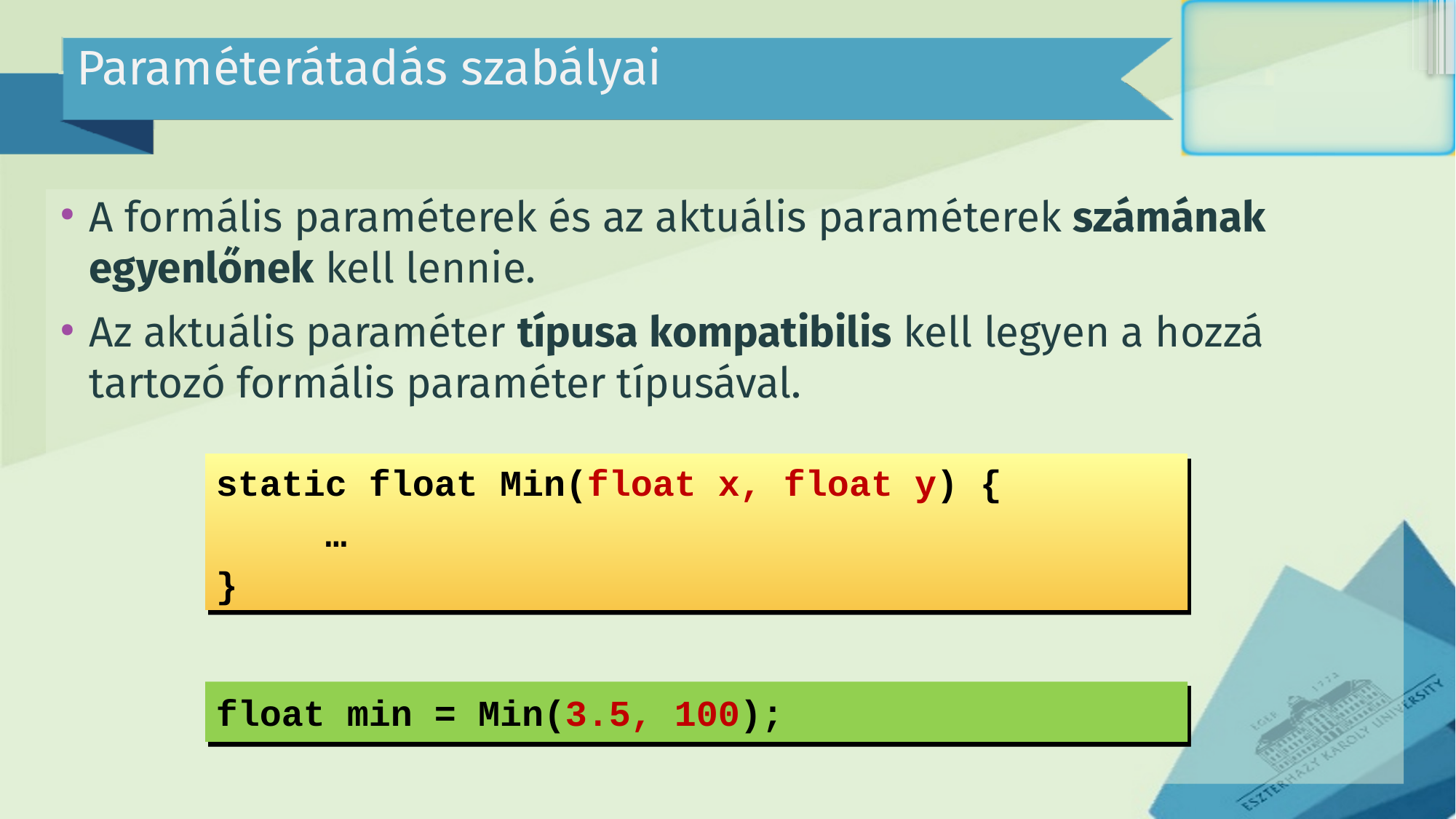

# Paraméterátadás szabályai
A formális paraméterek és az aktuális paraméterek számának egyenlőnek kell lennie.
Az aktuális paraméter típusa kompatibilis kell legyen a hozzá tartozó formális paraméter típusával.
static float Min(float x, float y) {
	…
}
float min = Min(3.5, 100);